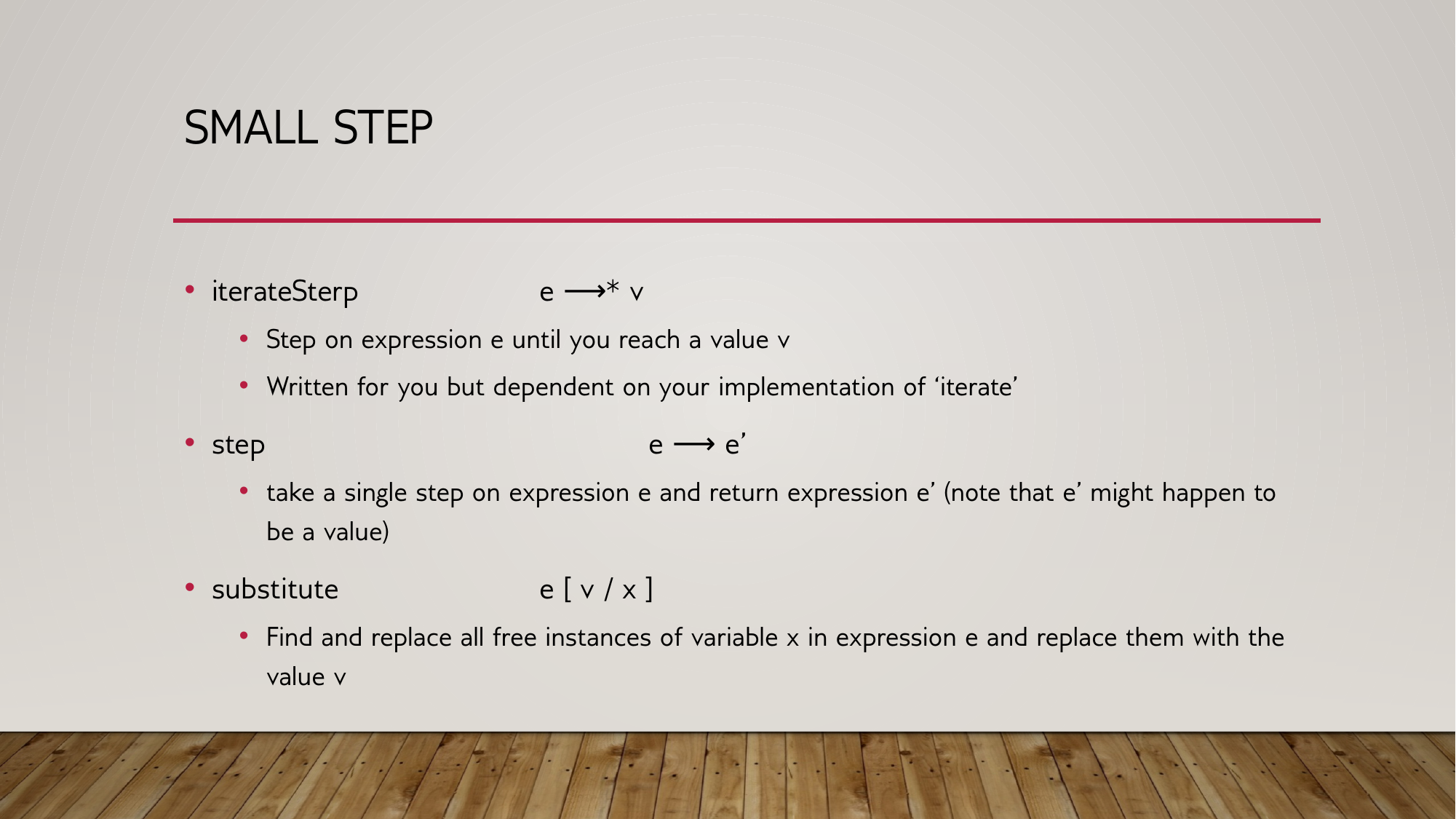

# Small step
iterateSterp		e ⟶* v
Step on expression e until you reach a value v
Written for you but dependent on your implementation of ‘iterate’
step				e ⟶ e’
take a single step on expression e and return expression e’ (note that e’ might happen to be a value)
substitute		e [ v / x ]
Find and replace all free instances of variable x in expression e and replace them with the value v